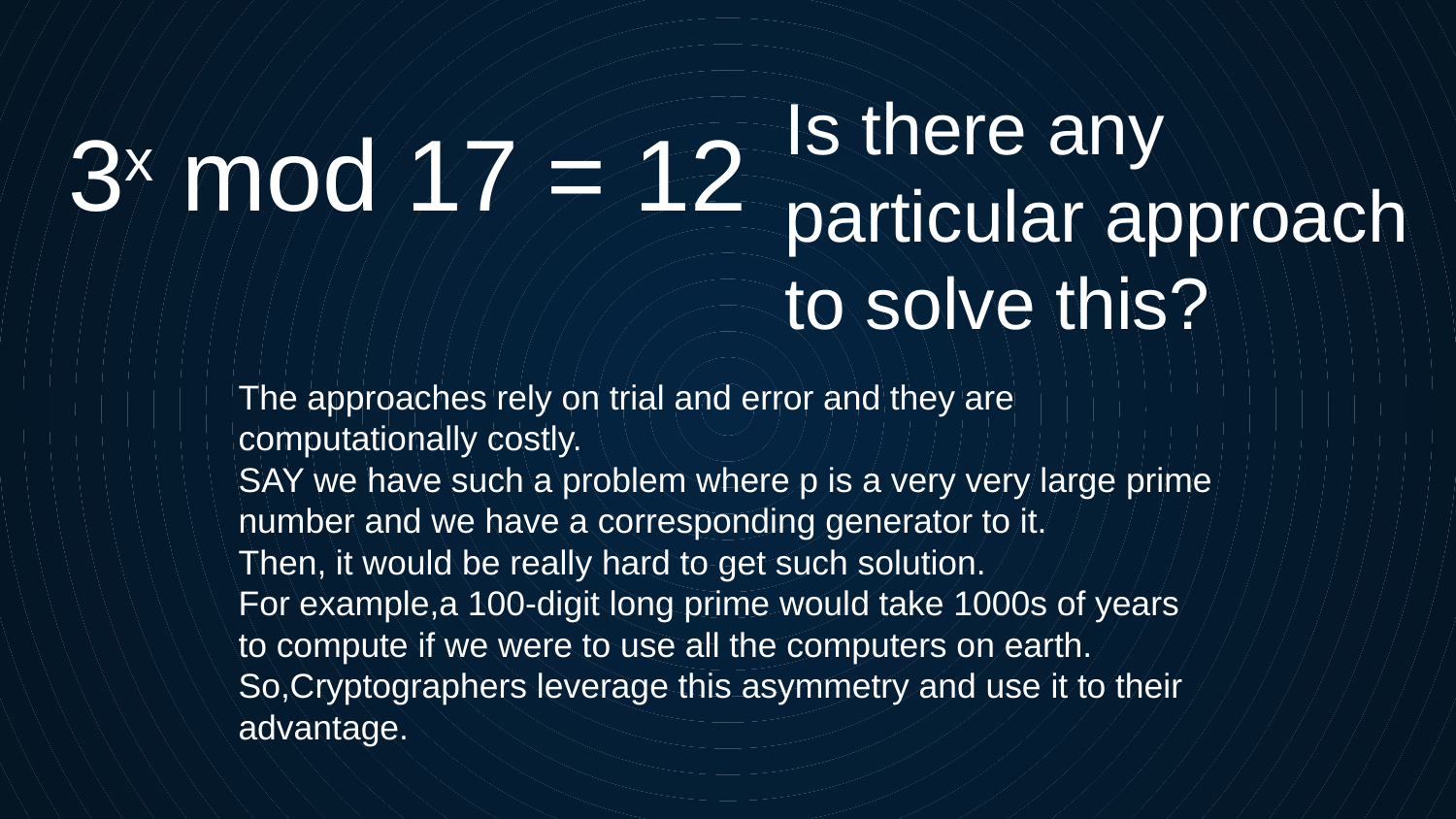

Is there any particular approach to solve this?
3x mod 17 = 12
The approaches rely on trial and error and they are computationally costly.
SAY we have such a problem where p is a very very large prime number and we have a corresponding generator to it.
Then, it would be really hard to get such solution.
For example,a 100-digit long prime would take 1000s of years to compute if we were to use all the computers on earth.
So,Cryptographers leverage this asymmetry and use it to their advantage.